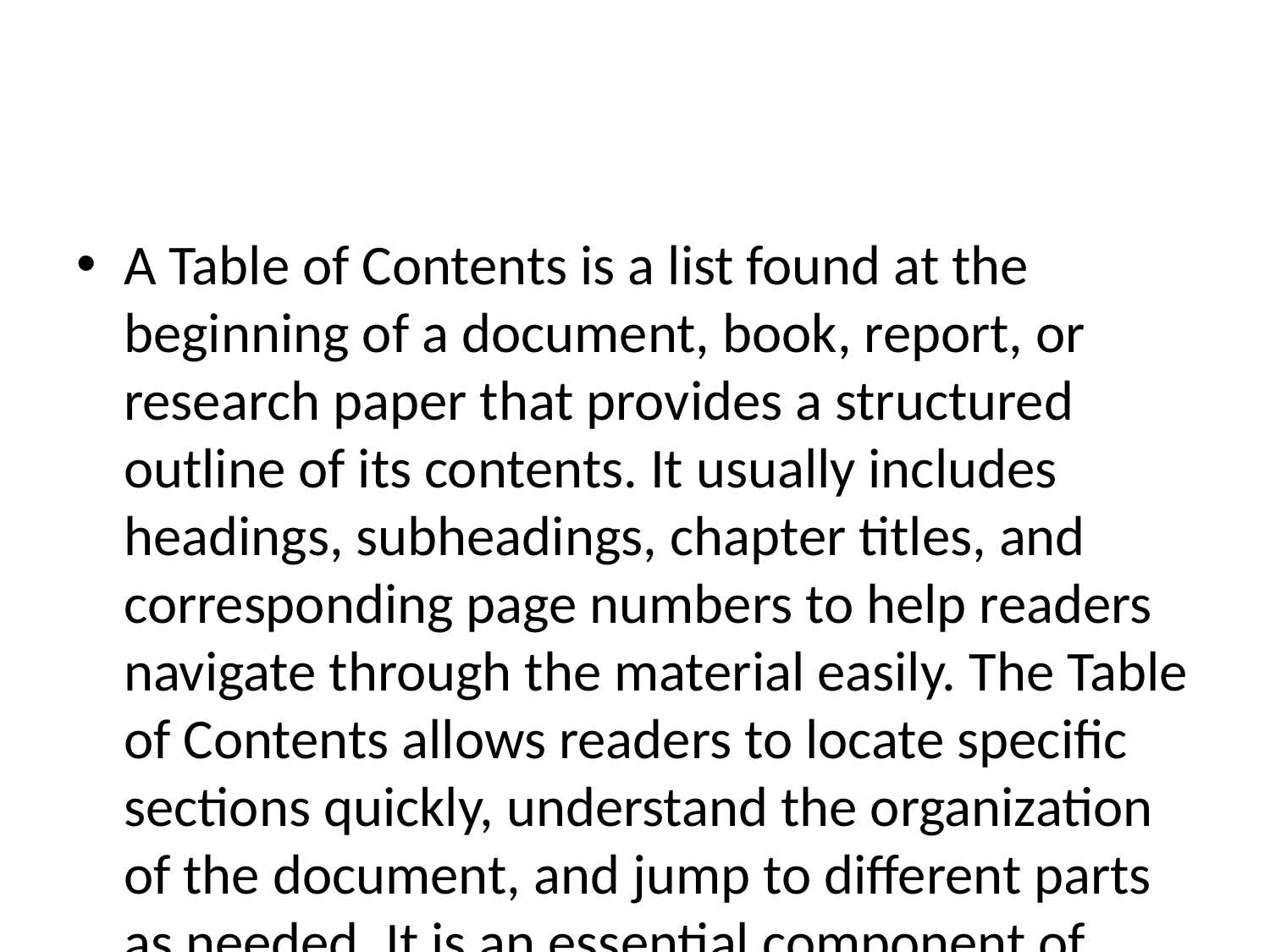

#
A Table of Contents is a list found at the beginning of a document, book, report, or research paper that provides a structured outline of its contents. It usually includes headings, subheadings, chapter titles, and corresponding page numbers to help readers navigate through the material easily. The Table of Contents allows readers to locate specific sections quickly, understand the organization of the document, and jump to different parts as needed. It is an essential component of longer, more complex documents to enhance readability and accessibility.